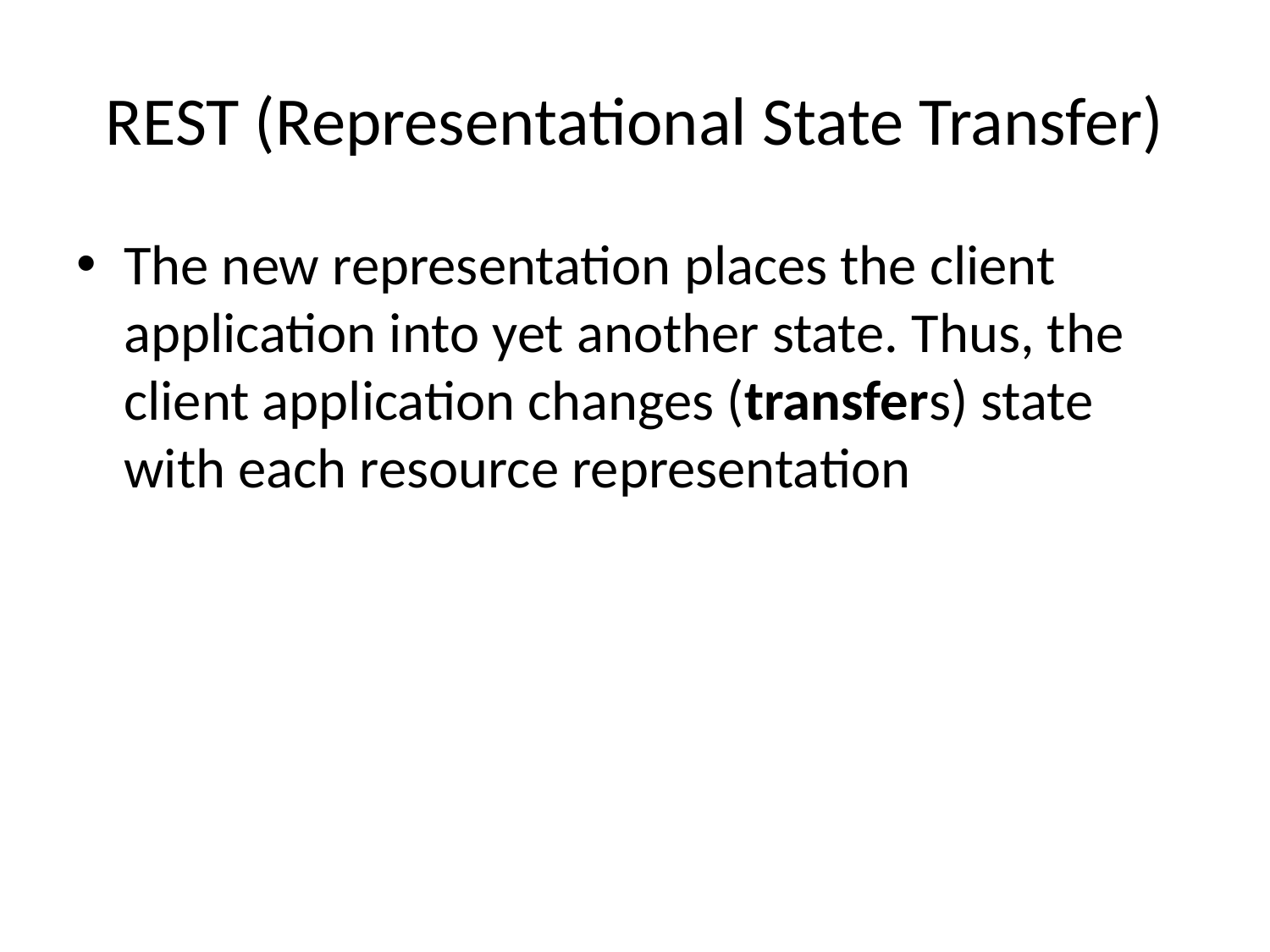

# REST (Representational State Transfer)
The new representation places the client application into yet another state. Thus, the client application changes (transfers) state with each resource representation